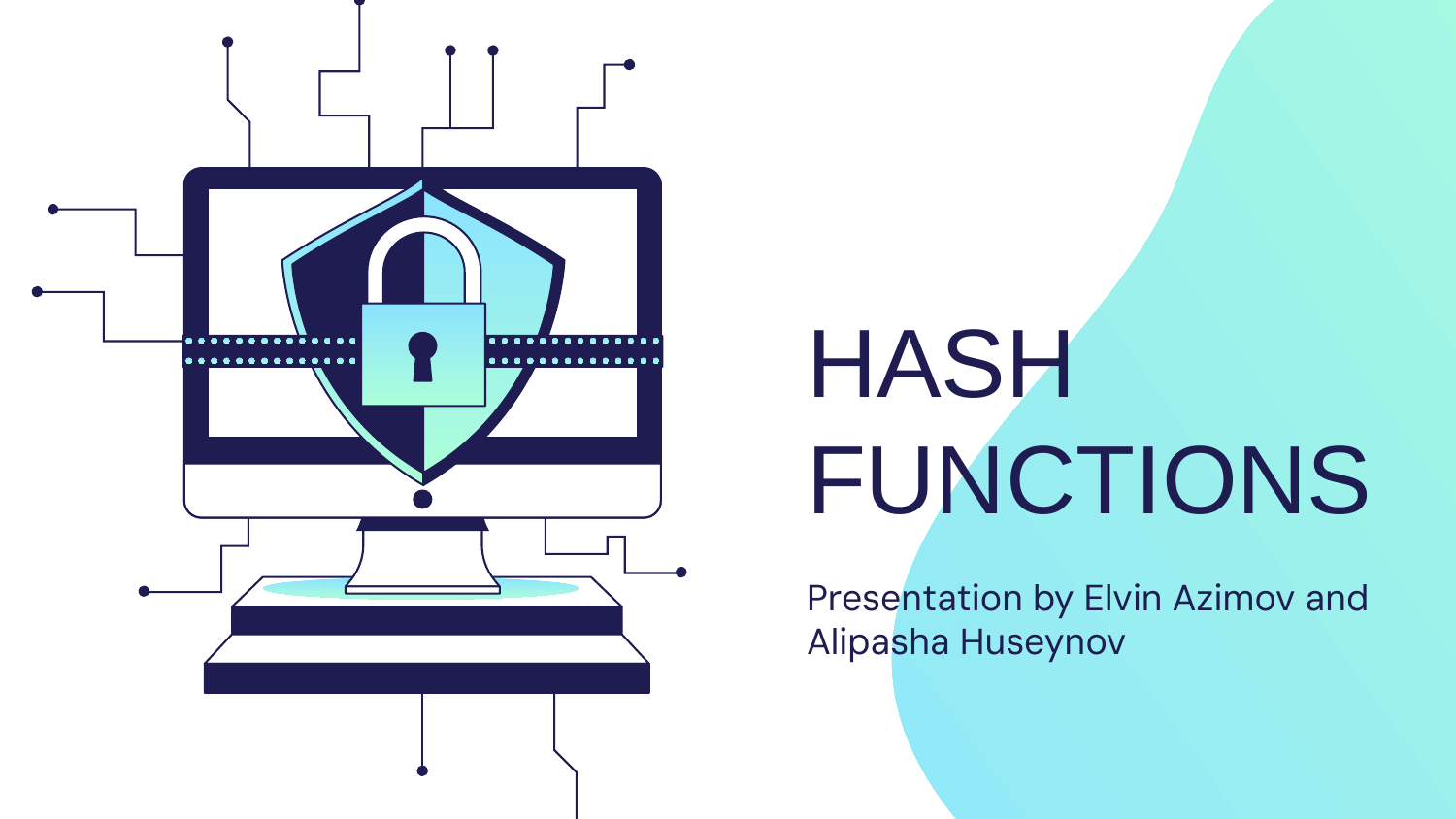

# HASH FUNCTIONS
Presentation by Elvin Azimov and Alipasha Huseynov